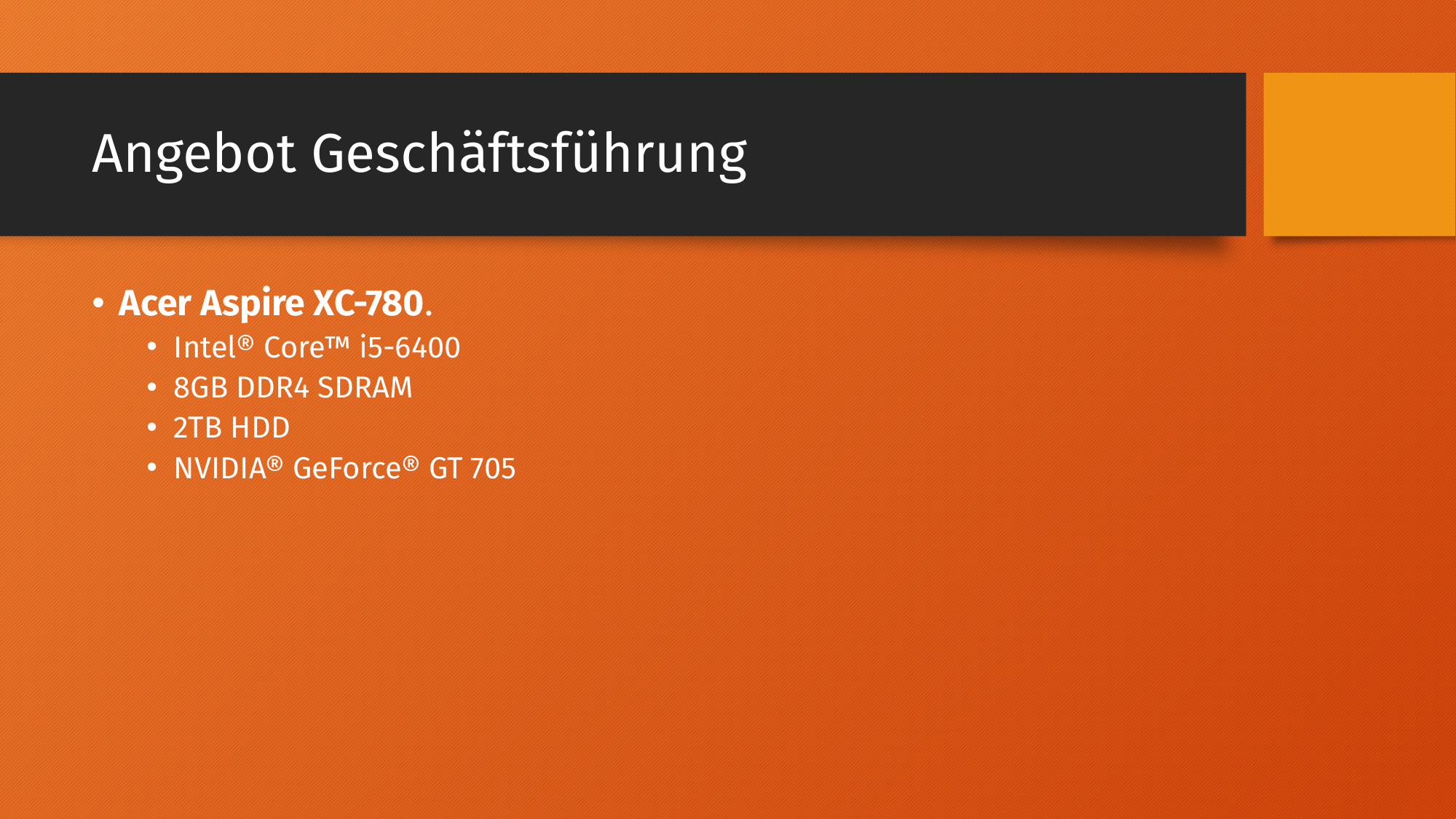

# Angebot Geschäftsführung
Acer Aspire XC-780.
Intel® Core™ i5-6400
8GB DDR4 SDRAM
2TB HDD
NVIDIA® GeForce® GT 705